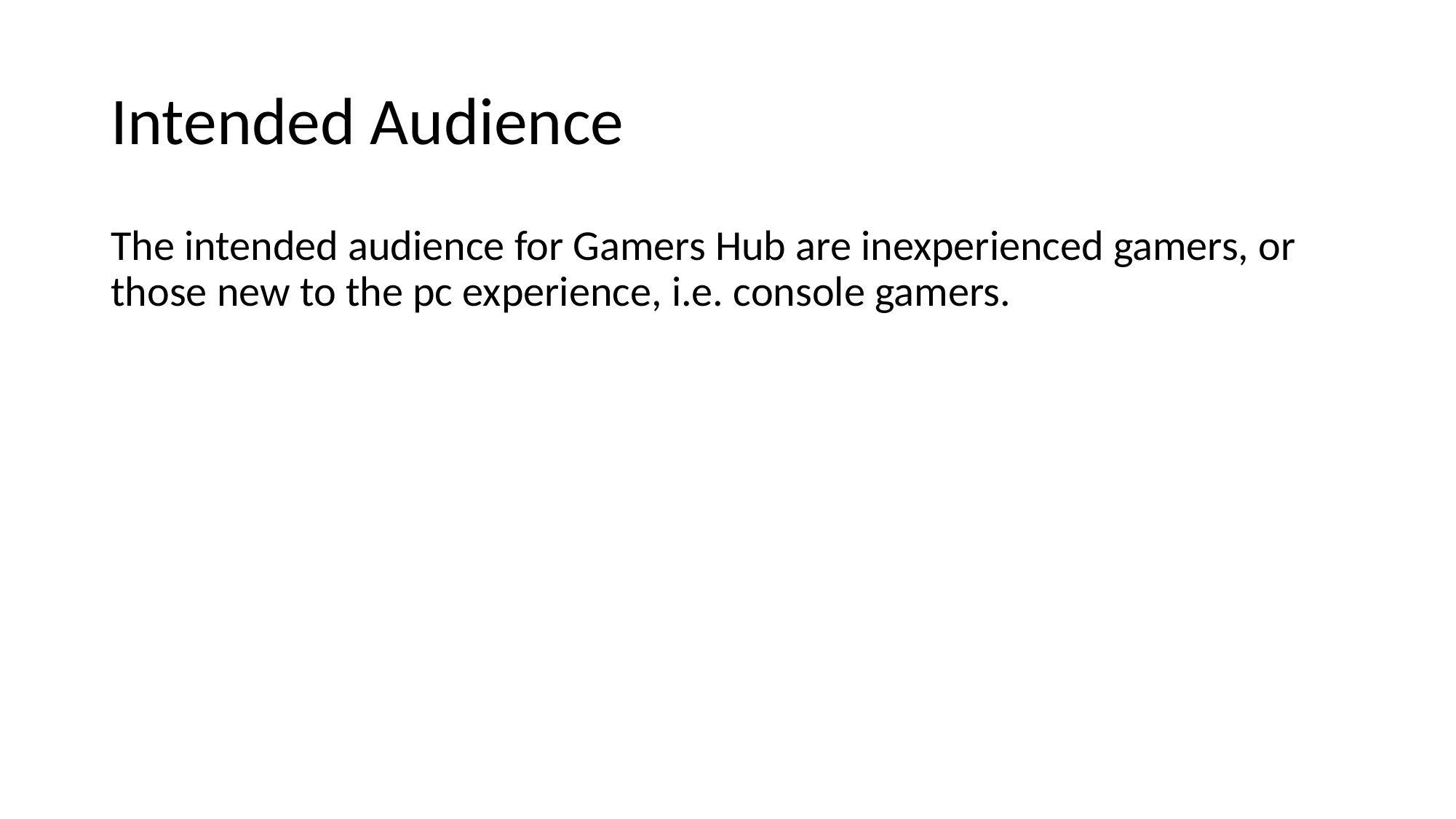

# Intended Audience
The intended audience for Gamers Hub are inexperienced gamers, or those new to the pc experience, i.e. console gamers.